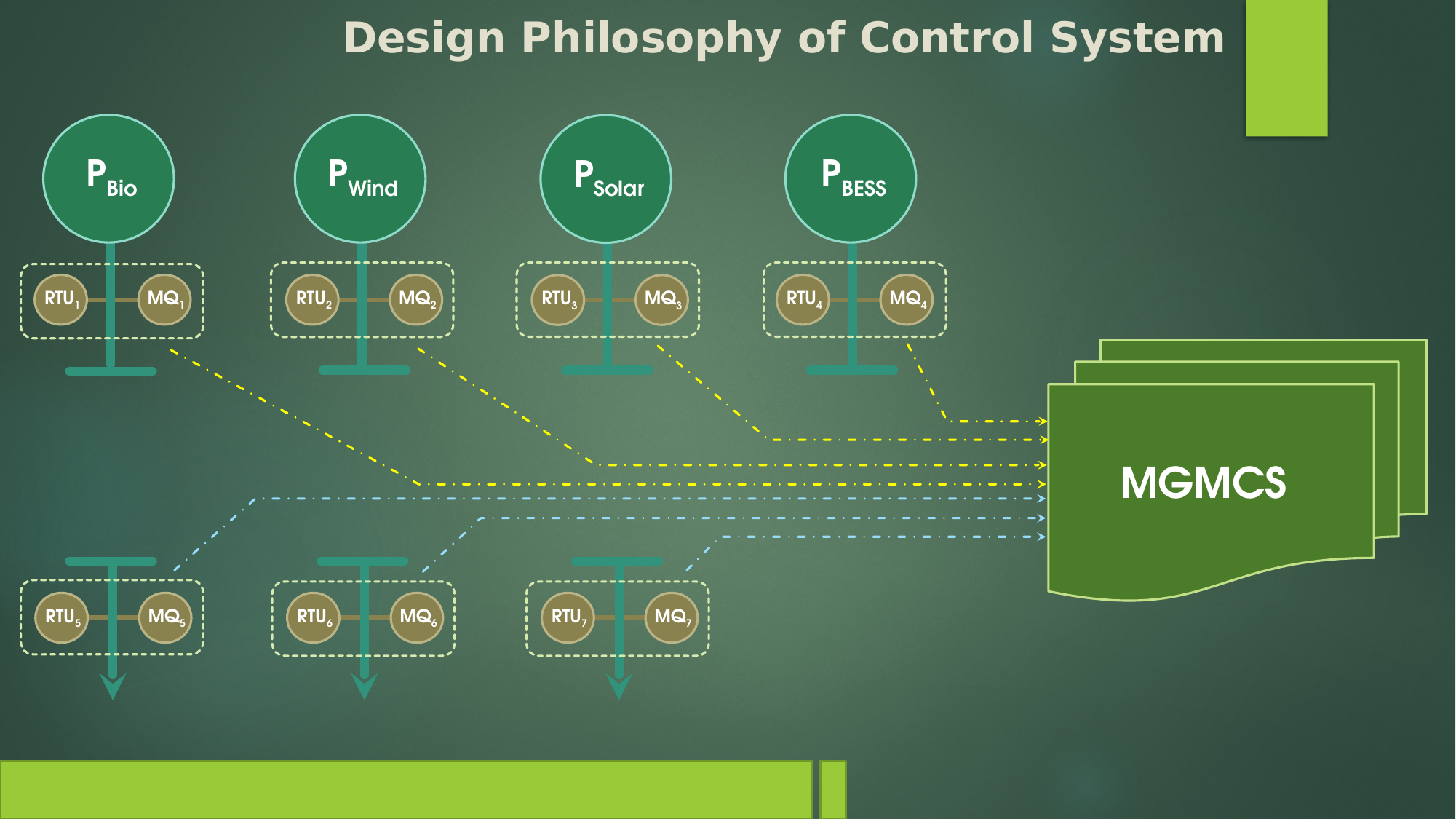

# Design Philosophy of Control System

PBio
PWind
PBESS
PSolar

RTU1
MQ1
RTU2
MQ2
RTU4
MQ4
RTU3
MQ3

MGMCS

RTU5
MQ5
RTU6
MQ6
RTU7
MQ7